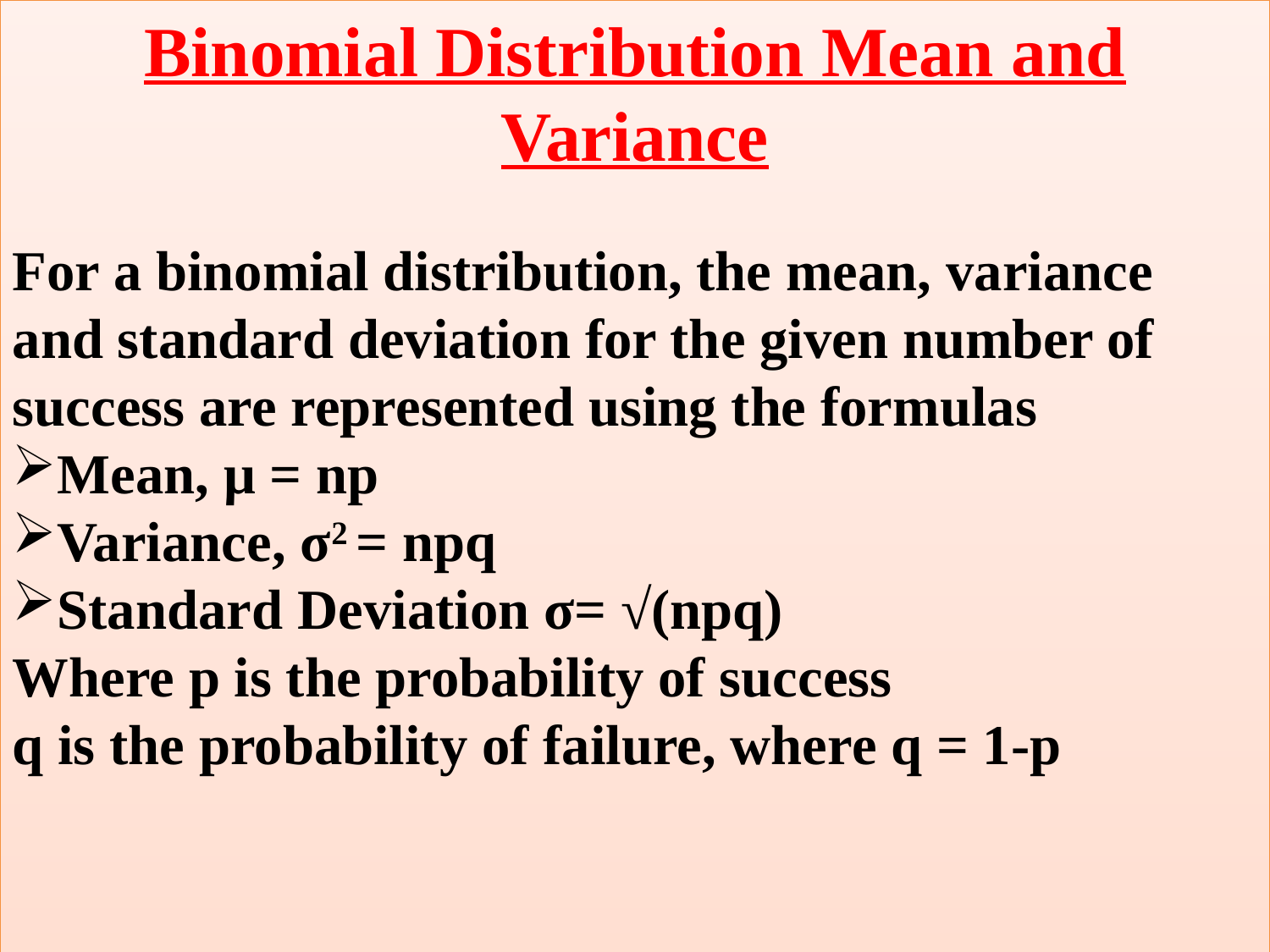

Binomial Distribution Mean and Variance

For a binomial distribution, the mean, variance and standard deviation for the given number of success are represented using the formulas
Mean, μ = np
Variance, σ2 = npq
Standard Deviation σ= √(npq)
Where p is the probability of success
q is the probability of failure, where q = 1-p